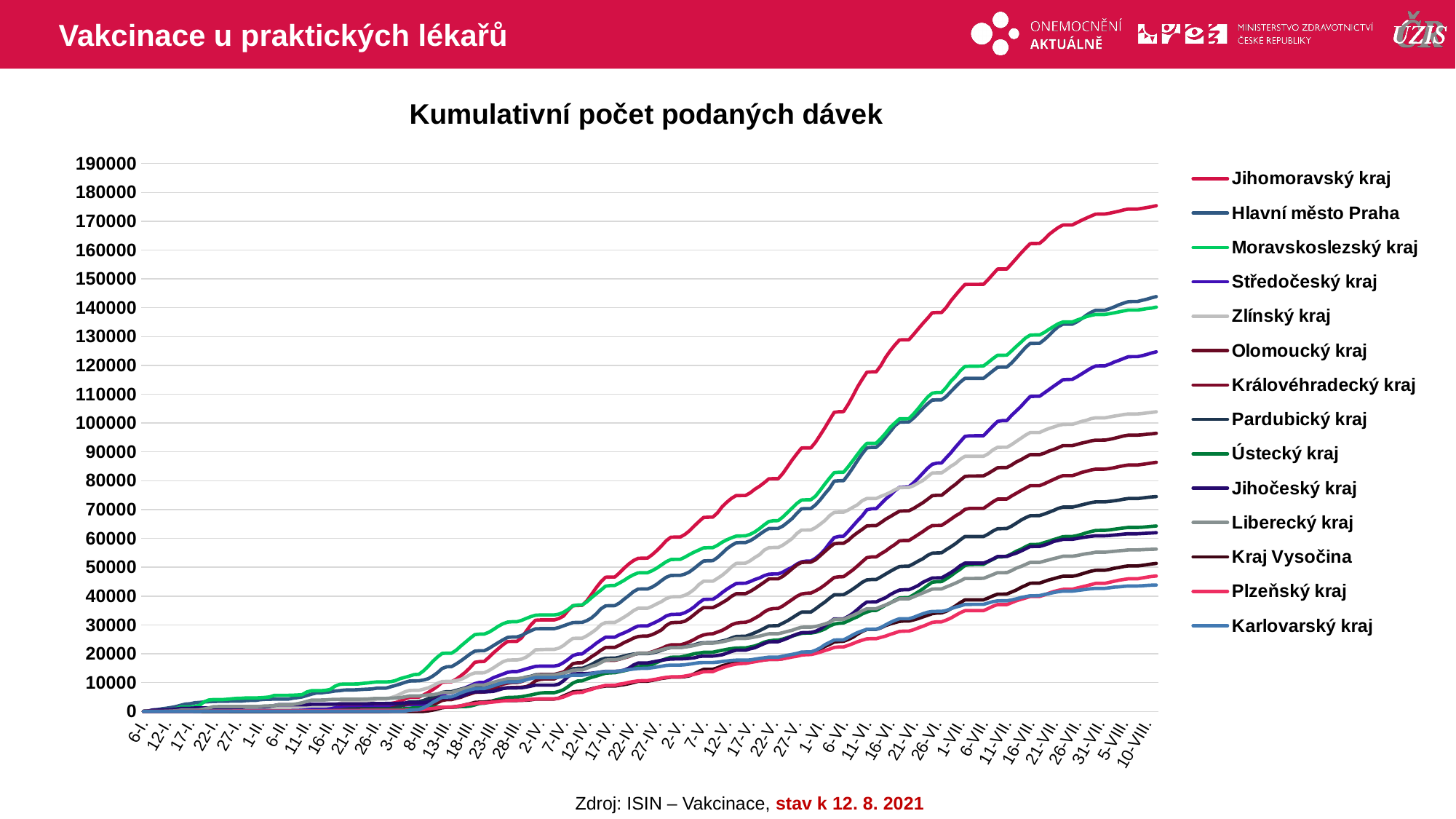

# Vakcinace u praktických lékařů

### Chart: Kumulativní počet podaných dávek

| Category | Jihomoravský kraj | Hlavní město Praha | Moravskoslezský kraj | Středočeský kraj | Zlínský kraj | Olomoucký kraj | Královéhradecký kraj | Pardubický kraj | Ústecký kraj | Jihočeský kraj | Liberecký kraj | Kraj Vysočina | Plzeňský kraj | Karlovarský kraj |
|---|---|---|---|---|---|---|---|---|---|---|---|---|---|---|
| 6-I. | 1.0 | 40.0 | 1.0 | 1.0 | 2.0 | 0.0 | 0.0 | 1.0 | 2.0 | 0.0 | 1.0 | 0.0 | 0.0 | 0.0 |
| 7-I. | 1.0 | 127.0 | 1.0 | 1.0 | 2.0 | 1.0 | 1.0 | 1.0 | 2.0 | 162.0 | 1.0 | 0.0 | 0.0 | 0.0 |
| 8-I. | 1.0 | 505.0 | 1.0 | 138.0 | 2.0 | 1.0 | 1.0 | 1.0 | 2.0 | 502.0 | 1.0 | 1.0 | 0.0 | 0.0 |
| 9-I. | 3.0 | 642.0 | 1.0 | 174.0 | 2.0 | 1.0 | 1.0 | 1.0 | 2.0 | 502.0 | 1.0 | 1.0 | 0.0 | 0.0 |
| 11-I. | 31.0 | 937.0 | 1.0 | 174.0 | 44.0 | 1.0 | 1.0 | 1.0 | 2.0 | 502.0 | 1.0 | 1.0 | 0.0 | 0.0 |
| 12-I. | 141.0 | 1146.0 | 10.0 | 274.0 | 74.0 | 1.0 | 1.0 | 2.0 | 3.0 | 553.0 | 93.0 | 1.0 | 0.0 | 0.0 |
| 13-I. | 198.0 | 1391.0 | 286.0 | 367.0 | 132.0 | 1.0 | 1.0 | 2.0 | 3.0 | 553.0 | 130.0 | 2.0 | 0.0 | 0.0 |
| 14-I. | 230.0 | 1713.0 | 981.0 | 367.0 | 144.0 | 2.0 | 1.0 | 2.0 | 3.0 | 848.0 | 248.0 | 2.0 | 1.0 | 0.0 |
| 15-I. | 230.0 | 2151.0 | 1542.0 | 368.0 | 198.0 | 2.0 | 1.0 | 2.0 | 3.0 | 1111.0 | 439.0 | 2.0 | 1.0 | 0.0 |
| 16-I. | 230.0 | 2564.0 | 1561.0 | 368.0 | 198.0 | 2.0 | 1.0 | 2.0 | 3.0 | 1111.0 | 439.0 | 2.0 | 1.0 | 0.0 |
| 17-I. | 230.0 | 2678.0 | 1562.0 | 369.0 | 349.0 | 2.0 | 1.0 | 2.0 | 3.0 | 1111.0 | 440.0 | 2.0 | 1.0 | 0.0 |
| 18-I. | 270.0 | 3021.0 | 1723.0 | 664.0 | 361.0 | 2.0 | 1.0 | 2.0 | 3.0 | 1197.0 | 445.0 | 2.0 | 41.0 | 0.0 |
| 19-I. | 429.0 | 3128.0 | 2143.0 | 665.0 | 406.0 | 2.0 | 1.0 | 2.0 | 9.0 | 1197.0 | 580.0 | 2.0 | 77.0 | 1.0 |
| 20-I. | 680.0 | 3283.0 | 3353.0 | 665.0 | 427.0 | 2.0 | 1.0 | 3.0 | 16.0 | 1197.0 | 860.0 | 2.0 | 95.0 | 60.0 |
| 21-I. | 816.0 | 3382.0 | 3967.0 | 712.0 | 578.0 | 2.0 | 2.0 | 3.0 | 29.0 | 1197.0 | 1242.0 | 2.0 | 119.0 | 60.0 |
| 22-I. | 892.0 | 3470.0 | 4124.0 | 712.0 | 853.0 | 2.0 | 2.0 | 3.0 | 35.0 | 1227.0 | 1666.0 | 2.0 | 119.0 | 60.0 |
| 23-I. | 892.0 | 3509.0 | 4124.0 | 712.0 | 854.0 | 2.0 | 2.0 | 4.0 | 35.0 | 1227.0 | 1696.0 | 2.0 | 119.0 | 60.0 |
| 24-I. | 1016.0 | 3515.0 | 4124.0 | 712.0 | 854.0 | 2.0 | 2.0 | 4.0 | 35.0 | 1227.0 | 1696.0 | 2.0 | 119.0 | 60.0 |
| 25-I. | 1024.0 | 3553.0 | 4244.0 | 712.0 | 908.0 | 2.0 | 2.0 | 4.0 | 35.0 | 1229.0 | 1715.0 | 2.0 | 141.0 | 60.0 |
| 26-I. | 1026.0 | 3573.0 | 4409.0 | 712.0 | 967.0 | 2.0 | 3.0 | 4.0 | 35.0 | 1229.0 | 1716.0 | 2.0 | 171.0 | 60.0 |
| 27-I. | 1029.0 | 3582.0 | 4534.0 | 712.0 | 967.0 | 2.0 | 3.0 | 4.0 | 36.0 | 1287.0 | 1716.0 | 2.0 | 201.0 | 60.0 |
| 28-I. | 1031.0 | 3590.0 | 4586.0 | 712.0 | 967.0 | 2.0 | 3.0 | 4.0 | 37.0 | 1430.0 | 1728.0 | 2.0 | 201.0 | 60.0 |
| 29-I. | 1033.0 | 3760.0 | 4684.0 | 861.0 | 967.0 | 3.0 | 3.0 | 4.0 | 37.0 | 1581.0 | 1728.0 | 3.0 | 207.0 | 60.0 |
| 30-I. | 1035.0 | 3842.0 | 4684.0 | 873.0 | 967.0 | 3.0 | 3.0 | 4.0 | 37.0 | 1581.0 | 1728.0 | 3.0 | 207.0 | 60.0 |
| 31-I. | 1035.0 | 3843.0 | 4684.0 | 873.0 | 967.0 | 3.0 | 3.0 | 4.0 | 37.0 | 1581.0 | 1728.0 | 3.0 | 207.0 | 60.0 |
| 1-II. | 1062.0 | 4080.0 | 4749.0 | 885.0 | 1009.0 | 3.0 | 3.0 | 5.0 | 37.0 | 1581.0 | 1730.0 | 3.0 | 207.0 | 60.0 |
| 2-II. | 1169.0 | 4200.0 | 4861.0 | 885.0 | 1093.0 | 4.0 | 3.0 | 6.0 | 39.0 | 1581.0 | 1914.0 | 3.0 | 207.0 | 60.0 |
| 3-II. | 1223.0 | 4247.0 | 5032.0 | 885.0 | 1183.0 | 4.0 | 3.0 | 6.0 | 39.0 | 1698.0 | 1946.0 | 4.0 | 207.0 | 60.0 |
| 4-II. | 1256.0 | 4268.0 | 5566.0 | 885.0 | 1201.0 | 4.0 | 3.0 | 39.0 | 39.0 | 2045.0 | 2006.0 | 4.0 | 209.0 | 60.0 |
| 5-II. | 1256.0 | 4282.0 | 5605.0 | 887.0 | 1301.0 | 4.0 | 19.0 | 50.0 | 43.0 | 2346.0 | 2360.0 | 4.0 | 210.0 | 60.0 |
| 6-II. | 1256.0 | 4282.0 | 5605.0 | 887.0 | 1301.0 | 4.0 | 19.0 | 50.0 | 43.0 | 2346.0 | 2360.0 | 5.0 | 210.0 | 60.0 |
| 7-II. | 1256.0 | 4282.0 | 5605.0 | 887.0 | 1465.0 | 4.0 | 19.0 | 50.0 | 43.0 | 2346.0 | 2360.0 | 5.0 | 210.0 | 60.0 |
| 8-II. | 1297.0 | 4578.0 | 5650.0 | 1156.0 | 1483.0 | 4.0 | 42.0 | 62.0 | 44.0 | 2352.0 | 2453.0 | 5.0 | 212.0 | 60.0 |
| 9-II. | 1411.0 | 4794.0 | 5714.0 | 1236.0 | 1513.0 | 4.0 | 106.0 | 94.0 | 44.0 | 2352.0 | 2692.0 | 5.0 | 212.0 | 61.0 |
| 10-II. | 1604.0 | 5043.0 | 5835.0 | 1239.0 | 1605.0 | 4.0 | 106.0 | 106.0 | 44.0 | 2352.0 | 3020.0 | 5.0 | 212.0 | 61.0 |
| 11-II. | 1740.0 | 5524.0 | 6758.0 | 1289.0 | 1749.0 | 5.0 | 106.0 | 169.0 | 45.0 | 2352.0 | 3477.0 | 5.0 | 212.0 | 61.0 |
| 12-II. | 1835.0 | 5993.0 | 7200.0 | 1316.0 | 1884.0 | 5.0 | 106.0 | 229.0 | 45.0 | 2501.0 | 3927.0 | 5.0 | 212.0 | 62.0 |
| 13-II. | 1835.0 | 6397.0 | 7200.0 | 1316.0 | 1884.0 | 5.0 | 106.0 | 241.0 | 45.0 | 2501.0 | 3957.0 | 5.0 | 212.0 | 62.0 |
| 14-II. | 1835.0 | 6416.0 | 7200.0 | 1316.0 | 1884.0 | 6.0 | 106.0 | 241.0 | 45.0 | 2501.0 | 3957.0 | 5.0 | 212.0 | 62.0 |
| 15-II. | 1869.0 | 6646.0 | 7325.0 | 1316.0 | 1936.0 | 6.0 | 124.0 | 292.0 | 75.0 | 2503.0 | 4005.0 | 5.0 | 253.0 | 62.0 |
| 16-II. | 1944.0 | 6827.0 | 7635.0 | 1335.0 | 2131.0 | 6.0 | 124.0 | 293.0 | 180.0 | 2534.0 | 4136.0 | 5.0 | 290.0 | 62.0 |
| 17-II. | 1979.0 | 7093.0 | 8730.0 | 1335.0 | 2468.0 | 8.0 | 124.0 | 432.0 | 199.0 | 2534.0 | 4182.0 | 5.0 | 308.0 | 62.0 |
| 18-II. | 2095.0 | 7211.0 | 9384.0 | 1365.0 | 2830.0 | 8.0 | 124.0 | 512.0 | 226.0 | 2593.0 | 4218.0 | 5.0 | 326.0 | 62.0 |
| 19-II. | 2102.0 | 7410.0 | 9507.0 | 1424.0 | 3179.0 | 8.0 | 188.0 | 728.0 | 233.0 | 2624.0 | 4229.0 | 5.0 | 332.0 | 62.0 |
| 20-II. | 2102.0 | 7455.0 | 9508.0 | 1425.0 | 3202.0 | 8.0 | 188.0 | 891.0 | 233.0 | 2624.0 | 4229.0 | 5.0 | 332.0 | 62.0 |
| 21-II. | 2103.0 | 7458.0 | 9508.0 | 1425.0 | 3202.0 | 8.0 | 216.0 | 891.0 | 233.0 | 2624.0 | 4229.0 | 5.0 | 332.0 | 62.0 |
| 22-II. | 2242.0 | 7554.0 | 9548.0 | 1431.0 | 3312.0 | 8.0 | 257.0 | 958.0 | 233.0 | 2628.0 | 4236.0 | 5.0 | 356.0 | 62.0 |
| 23-II. | 2244.0 | 7655.0 | 9748.0 | 1432.0 | 3509.0 | 8.0 | 313.0 | 958.0 | 425.0 | 2628.0 | 4278.0 | 5.0 | 386.0 | 62.0 |
| 24-II. | 2244.0 | 7724.0 | 9886.0 | 1432.0 | 3605.0 | 8.0 | 392.0 | 958.0 | 466.0 | 2628.0 | 4311.0 | 5.0 | 416.0 | 62.0 |
| 25-II. | 2288.0 | 7819.0 | 10087.0 | 1509.0 | 3857.0 | 8.0 | 576.0 | 958.0 | 549.0 | 2737.0 | 4453.0 | 5.0 | 416.0 | 62.0 |
| 26-II. | 2439.0 | 8079.0 | 10235.0 | 1512.0 | 4264.0 | 8.0 | 682.0 | 958.0 | 557.0 | 2747.0 | 4526.0 | 5.0 | 422.0 | 62.0 |
| 27-II. | 2439.0 | 8092.0 | 10237.0 | 1513.0 | 4267.0 | 43.0 | 839.0 | 958.0 | 587.0 | 2751.0 | 4526.0 | 5.0 | 422.0 | 62.0 |
| 28-II. | 2451.0 | 8104.0 | 10237.0 | 1515.0 | 4289.0 | 43.0 | 840.0 | 958.0 | 587.0 | 2772.0 | 4527.0 | 5.0 | 422.0 | 62.0 |
| 1-III. | 2755.0 | 8580.0 | 10340.0 | 1650.0 | 4761.0 | 123.0 | 1089.0 | 992.0 | 618.0 | 2773.0 | 4579.0 | 5.0 | 424.0 | 62.0 |
| 2-III. | 3062.0 | 9029.0 | 10717.0 | 1801.0 | 5294.0 | 253.0 | 1433.0 | 1196.0 | 651.0 | 2784.0 | 4676.0 | 5.0 | 424.0 | 62.0 |
| 3-III. | 3599.0 | 9520.0 | 11386.0 | 2084.0 | 6029.0 | 485.0 | 1951.0 | 1796.0 | 777.0 | 2840.0 | 4791.0 | 5.0 | 424.0 | 63.0 |
| 4-III. | 4273.0 | 10064.0 | 11808.0 | 2235.0 | 6810.0 | 721.0 | 2411.0 | 2687.0 | 1004.0 | 2947.0 | 5056.0 | 6.0 | 425.0 | 114.0 |
| 5-III. | 4909.0 | 10553.0 | 12279.0 | 2352.0 | 7272.0 | 906.0 | 2789.0 | 3381.0 | 1075.0 | 3013.0 | 5371.0 | 7.0 | 435.0 | 423.0 |
| 6-III. | 4934.0 | 10618.0 | 12777.0 | 2353.0 | 7319.0 | 953.0 | 2991.0 | 3384.0 | 1306.0 | 3014.0 | 5372.0 | 7.0 | 494.0 | 529.0 |
| 7-III. | 4969.0 | 10638.0 | 12872.0 | 2365.0 | 7330.0 | 954.0 | 3025.0 | 3407.0 | 1306.0 | 3015.0 | 5372.0 | 7.0 | 541.0 | 626.0 |
| 8-III. | 5699.0 | 10901.0 | 14079.0 | 2445.0 | 7710.0 | 1151.0 | 3228.0 | 3783.0 | 1318.0 | 3016.0 | 5539.0 | 28.0 | 662.0 | 1279.0 |
| 9-III. | 6601.0 | 11353.0 | 15626.0 | 2640.0 | 8175.0 | 1479.0 | 3694.0 | 4447.0 | 1460.0 | 3292.0 | 5718.0 | 197.0 | 902.0 | 2140.0 |
| 10-III. | 7579.0 | 12281.0 | 17397.0 | 3471.0 | 8894.0 | 2222.0 | 4122.0 | 5171.0 | 1461.0 | 3839.0 | 5813.0 | 472.0 | 1056.0 | 3166.0 |
| 11-III. | 8731.0 | 13460.0 | 18903.0 | 4650.0 | 9769.0 | 3037.0 | 4532.0 | 5879.0 | 1505.0 | 4425.0 | 6098.0 | 825.0 | 1271.0 | 4039.0 |
| 12-III. | 10132.0 | 14893.0 | 20125.0 | 5969.0 | 10368.0 | 3805.0 | 4885.0 | 6591.0 | 1505.0 | 4743.0 | 6550.0 | 1290.0 | 1482.0 | 4946.0 |
| 13-III. | 10243.0 | 15495.0 | 20207.0 | 6372.0 | 10413.0 | 4114.0 | 4969.0 | 6857.0 | 1505.0 | 4743.0 | 6563.0 | 1496.0 | 1487.0 | 4986.0 |
| 14-III. | 10292.0 | 15537.0 | 20209.0 | 6533.0 | 10415.0 | 4116.0 | 5003.0 | 6864.0 | 1507.0 | 4744.0 | 6564.0 | 1496.0 | 1487.0 | 5086.0 |
| 15-III. | 11171.0 | 16460.0 | 21224.0 | 7141.0 | 10699.0 | 4558.0 | 5347.0 | 7306.0 | 1510.0 | 4774.0 | 7036.0 | 1710.0 | 1679.0 | 5713.0 |
| 16-III. | 12361.0 | 17539.0 | 22701.0 | 7687.0 | 11113.0 | 4934.0 | 5790.0 | 7730.0 | 1672.0 | 5183.0 | 7565.0 | 1934.0 | 1982.0 | 6422.0 |
| 17-III. | 13649.0 | 18729.0 | 24057.0 | 8230.0 | 11857.0 | 5584.0 | 6292.0 | 8077.0 | 1696.0 | 5813.0 | 7944.0 | 2331.0 | 2311.0 | 7015.0 |
| 18-III. | 15250.0 | 19934.0 | 25416.0 | 8920.0 | 12796.0 | 6080.0 | 6723.0 | 8619.0 | 1857.0 | 6521.0 | 8509.0 | 2707.0 | 2553.0 | 7484.0 |
| 19-III. | 17047.0 | 20927.0 | 26645.0 | 9652.0 | 13349.0 | 6620.0 | 7208.0 | 8931.0 | 2278.0 | 6811.0 | 9175.0 | 3133.0 | 2709.0 | 7878.0 |
| 20-III. | 17287.0 | 21040.0 | 26819.0 | 10067.0 | 13393.0 | 6706.0 | 7448.0 | 9027.0 | 2774.0 | 6823.0 | 9187.0 | 3228.0 | 2975.0 | 7917.0 |
| 21-III. | 17343.0 | 21046.0 | 26823.0 | 10067.0 | 13404.0 | 6730.0 | 7507.0 | 9077.0 | 2843.0 | 6823.0 | 9188.0 | 3276.0 | 2975.0 | 7932.0 |
| 22-III. | 18766.0 | 21854.0 | 27469.0 | 10904.0 | 14174.0 | 7141.0 | 7919.0 | 9387.0 | 3210.0 | 6853.0 | 9632.0 | 3473.0 | 3102.0 | 8421.0 |
| 23-III. | 20323.0 | 22866.0 | 28433.0 | 11721.0 | 15134.0 | 7482.0 | 8411.0 | 9846.0 | 3785.0 | 6977.0 | 10120.0 | 3562.0 | 3291.0 | 8892.0 |
| 24-III. | 21727.0 | 23861.0 | 29518.0 | 12339.0 | 16216.0 | 7795.0 | 8936.0 | 10375.0 | 4173.0 | 7445.0 | 10546.0 | 3679.0 | 3441.0 | 9498.0 |
| 25-III. | 23115.0 | 24805.0 | 30397.0 | 12946.0 | 17226.0 | 7992.0 | 9446.0 | 10869.0 | 4579.0 | 7939.0 | 10968.0 | 3785.0 | 3645.0 | 9891.0 |
| 26-III. | 24247.0 | 25671.0 | 30986.0 | 13556.0 | 17798.0 | 8200.0 | 9837.0 | 11161.0 | 4842.0 | 8164.0 | 11349.0 | 3798.0 | 3761.0 | 10243.0 |
| 27-III. | 24286.0 | 25812.0 | 31112.0 | 13830.0 | 17854.0 | 8278.0 | 10009.0 | 11177.0 | 4898.0 | 8167.0 | 11372.0 | 3810.0 | 3823.0 | 10256.0 |
| 28-III. | 24286.0 | 25822.0 | 31112.0 | 13830.0 | 17855.0 | 8332.0 | 10014.0 | 11178.0 | 4925.0 | 8168.0 | 11372.0 | 3810.0 | 3849.0 | 10256.0 |
| 29-III. | 25495.0 | 26331.0 | 31582.0 | 14241.0 | 18148.0 | 8386.0 | 10383.0 | 11437.0 | 5120.0 | 8224.0 | 11572.0 | 3854.0 | 3933.0 | 10517.0 |
| 30-III. | 27839.0 | 27211.0 | 32248.0 | 14747.0 | 18834.0 | 8596.0 | 11041.0 | 11925.0 | 5405.0 | 8453.0 | 11797.0 | 3913.0 | 4051.0 | 10982.0 |
| 31-III. | 30006.0 | 27981.0 | 32894.0 | 15194.0 | 19983.0 | 9335.0 | 11904.0 | 12184.0 | 5721.0 | 8787.0 | 12109.0 | 4033.0 | 4207.0 | 11385.0 |
| 1-IV. | 31641.0 | 28677.0 | 33373.0 | 15629.0 | 21390.0 | 10631.0 | 12631.0 | 12699.0 | 6069.0 | 9134.0 | 12508.0 | 4285.0 | 4316.0 | 11738.0 |
| 2-IV. | 31730.0 | 28706.0 | 33456.0 | 15727.0 | 21448.0 | 11117.0 | 12791.0 | 12700.0 | 6372.0 | 9135.0 | 12597.0 | 4304.0 | 4366.0 | 11738.0 |
| 3-IV. | 31733.0 | 28713.0 | 33456.0 | 15731.0 | 21511.0 | 11273.0 | 12791.0 | 12715.0 | 6513.0 | 9135.0 | 12622.0 | 4308.0 | 4366.0 | 11741.0 |
| 4-IV. | 31734.0 | 28715.0 | 33457.0 | 15731.0 | 21512.0 | 11274.0 | 12792.0 | 12715.0 | 6513.0 | 9135.0 | 12622.0 | 4308.0 | 4366.0 | 11741.0 |
| 5-IV. | 31736.0 | 28724.0 | 33458.0 | 15737.0 | 21514.0 | 11275.0 | 12850.0 | 12715.0 | 6513.0 | 9135.0 | 12622.0 | 4317.0 | 4367.0 | 11741.0 |
| 6-IV. | 32229.0 | 29106.0 | 33749.0 | 16067.0 | 21958.0 | 12055.0 | 13252.0 | 13047.0 | 6936.0 | 9475.0 | 12948.0 | 4617.0 | 4586.0 | 11881.0 |
| 7-IV. | 33086.0 | 29700.0 | 34406.0 | 16953.0 | 22875.0 | 13529.0 | 13693.0 | 13259.0 | 7569.0 | 10634.0 | 13322.0 | 5392.0 | 5016.0 | 12141.0 |
| 8-IV. | 35064.0 | 30277.0 | 35398.0 | 18069.0 | 24191.0 | 15118.0 | 14173.0 | 13945.0 | 8635.0 | 12111.0 | 13742.0 | 6049.0 | 5687.0 | 12333.0 |
| 9-IV. | 36666.0 | 30818.0 | 36654.0 | 19363.0 | 25324.0 | 16572.0 | 14716.0 | 14802.0 | 9827.0 | 13034.0 | 14256.0 | 6774.0 | 6323.0 | 12568.0 |
| 10-IV. | 36721.0 | 30888.0 | 36909.0 | 19874.0 | 25390.0 | 16863.0 | 14943.0 | 14878.0 | 10526.0 | 13046.0 | 14379.0 | 6975.0 | 6565.0 | 12568.0 |
| 11-IV. | 36819.0 | 30895.0 | 36949.0 | 19969.0 | 25400.0 | 16882.0 | 14943.0 | 14880.0 | 10637.0 | 13048.0 | 14379.0 | 7015.0 | 6609.0 | 12569.0 |
| 12-IV. | 38373.0 | 31507.0 | 38023.0 | 21205.0 | 26246.0 | 17851.0 | 15434.0 | 15582.0 | 11276.0 | 13141.0 | 15002.0 | 7437.0 | 7220.0 | 12818.0 |
| 13-IV. | 40608.0 | 32433.0 | 39450.0 | 22346.0 | 27287.0 | 18991.0 | 16053.0 | 16283.0 | 11827.0 | 13241.0 | 15632.0 | 7840.0 | 7669.0 | 13093.0 |
| 14-IV. | 42917.0 | 33831.0 | 40800.0 | 23636.0 | 28462.0 | 20017.0 | 16579.0 | 17213.0 | 12266.0 | 13456.0 | 16102.0 | 8252.0 | 8202.0 | 13399.0 |
| 15-IV. | 44941.0 | 35581.0 | 42064.0 | 24737.0 | 30038.0 | 21212.0 | 17210.0 | 18007.0 | 12789.0 | 13679.0 | 16934.0 | 8550.0 | 8650.0 | 13678.0 |
| 16-IV. | 46552.0 | 36619.0 | 43453.0 | 25741.0 | 30835.0 | 22185.0 | 17721.0 | 18461.0 | 13261.0 | 13898.0 | 17825.0 | 8807.0 | 9052.0 | 13823.0 |
| 17-IV. | 46607.0 | 36679.0 | 43655.0 | 25773.0 | 30847.0 | 22210.0 | 17748.0 | 18484.0 | 13392.0 | 13912.0 | 17897.0 | 8808.0 | 9075.0 | 13833.0 |
| 18-IV. | 46621.0 | 36697.0 | 43702.0 | 25774.0 | 30862.0 | 22240.0 | 17748.0 | 18484.0 | 13425.0 | 13914.0 | 17897.0 | 8808.0 | 9093.0 | 13833.0 |
| 19-IV. | 48072.0 | 37613.0 | 44571.0 | 26619.0 | 31761.0 | 22981.0 | 18118.0 | 18806.0 | 13795.0 | 13987.0 | 18164.0 | 9093.0 | 9450.0 | 14040.0 |
| 20-IV. | 49705.0 | 38965.0 | 45484.0 | 27270.0 | 32723.0 | 23899.0 | 18591.0 | 19235.0 | 14125.0 | 14356.0 | 18689.0 | 9305.0 | 9718.0 | 14280.0 |
| 21-IV. | 51153.0 | 40207.0 | 46555.0 | 28019.0 | 33759.0 | 24607.0 | 19051.0 | 19607.0 | 14531.0 | 15021.0 | 19170.0 | 9631.0 | 10098.0 | 14501.0 |
| 22-IV. | 52332.0 | 41567.0 | 47414.0 | 28916.0 | 34972.0 | 25440.0 | 19670.0 | 19912.0 | 15037.0 | 16115.0 | 19690.0 | 10045.0 | 10389.0 | 14711.0 |
| 23-IV. | 53105.0 | 42453.0 | 48065.0 | 29632.0 | 35806.0 | 25983.0 | 20183.0 | 20043.0 | 15476.0 | 16799.0 | 20209.0 | 10463.0 | 10605.0 | 14894.0 |
| 24-IV. | 53133.0 | 42461.0 | 48105.0 | 29678.0 | 35806.0 | 26144.0 | 20206.0 | 20047.0 | 15735.0 | 16802.0 | 20209.0 | 10502.0 | 10675.0 | 14941.0 |
| 25-IV. | 53190.0 | 42467.0 | 48116.0 | 29694.0 | 35806.0 | 26162.0 | 20208.0 | 20050.0 | 15787.0 | 16804.0 | 20209.0 | 10502.0 | 10696.0 | 14955.0 |
| 26-IV. | 54358.0 | 43136.0 | 48811.0 | 30413.0 | 36485.0 | 26627.0 | 20663.0 | 20298.0 | 16258.0 | 17140.0 | 20542.0 | 10758.0 | 10976.0 | 15162.0 |
| 27-IV. | 55803.0 | 44132.0 | 49731.0 | 31173.0 | 37315.0 | 27409.0 | 21263.0 | 20687.0 | 17000.0 | 17443.0 | 20928.0 | 11097.0 | 11237.0 | 15419.0 |
| 28-IV. | 57436.0 | 45385.0 | 50833.0 | 32054.0 | 38093.0 | 28287.0 | 21854.0 | 21208.0 | 17687.0 | 17737.0 | 21380.0 | 11454.0 | 11570.0 | 15681.0 |
| 29-IV. | 59202.0 | 46531.0 | 51921.0 | 33125.0 | 39145.0 | 29826.0 | 22622.0 | 21774.0 | 18309.0 | 17995.0 | 21791.0 | 11658.0 | 11822.0 | 15954.0 |
| 30-IV. | 60424.0 | 47162.0 | 52690.0 | 33619.0 | 39713.0 | 30752.0 | 23084.0 | 22161.0 | 18776.0 | 18177.0 | 22130.0 | 11899.0 | 11977.0 | 16071.0 |
| 1-V. | 60457.0 | 47177.0 | 52729.0 | 33687.0 | 39802.0 | 30886.0 | 23088.0 | 22167.0 | 18817.0 | 18208.0 | 22131.0 | 11901.0 | 12000.0 | 16071.0 |
| 2-V. | 60460.0 | 47181.0 | 52740.0 | 33718.0 | 39803.0 | 30889.0 | 23091.0 | 22167.0 | 18857.0 | 18208.0 | 22143.0 | 11917.0 | 12018.0 | 16072.0 |
| 3-V. | 61387.0 | 47639.0 | 53515.0 | 34261.0 | 40299.0 | 31303.0 | 23546.0 | 22437.0 | 19203.0 | 18292.0 | 22332.0 | 12086.0 | 12258.0 | 16202.0 |
| 4-V. | 62670.0 | 48416.0 | 54427.0 | 35122.0 | 41131.0 | 32310.0 | 24178.0 | 22728.0 | 19580.0 | 18416.0 | 22569.0 | 12373.0 | 12563.0 | 16408.0 |
| 5-V. | 64305.0 | 49605.0 | 55249.0 | 36260.0 | 42325.0 | 33602.0 | 24973.0 | 23085.0 | 20016.0 | 18597.0 | 22878.0 | 13043.0 | 12876.0 | 16661.0 |
| 6-V. | 65849.0 | 50952.0 | 55993.0 | 37696.0 | 44006.0 | 34916.0 | 25914.0 | 23606.0 | 20255.0 | 19031.0 | 23302.0 | 13932.0 | 13286.0 | 16882.0 |
| 7-V. | 67270.0 | 52168.0 | 56713.0 | 38827.0 | 45160.0 | 36005.0 | 26530.0 | 23816.0 | 20500.0 | 19203.0 | 23652.0 | 14572.0 | 13764.0 | 16953.0 |
| 8-V. | 67367.0 | 52265.0 | 56785.0 | 38905.0 | 45161.0 | 36006.0 | 26836.0 | 23854.0 | 20512.0 | 19208.0 | 23677.0 | 14582.0 | 13815.0 | 16953.0 |
| 9-V. | 67397.0 | 52287.0 | 56799.0 | 38921.0 | 45161.0 | 36006.0 | 26953.0 | 23862.0 | 20550.0 | 19211.0 | 23678.0 | 14628.0 | 13815.0 | 16953.0 |
| 10-V. | 68899.0 | 53410.0 | 57639.0 | 39927.0 | 46164.0 | 36776.0 | 27544.0 | 24083.0 | 20886.0 | 19421.0 | 23886.0 | 15133.0 | 14506.0 | 17086.0 |
| 11-V. | 71021.0 | 54878.0 | 58701.0 | 41237.0 | 47234.0 | 37720.0 | 28144.0 | 24439.0 | 21219.0 | 19654.0 | 24163.0 | 15842.0 | 15105.0 | 17335.0 |
| 12-V. | 72583.0 | 56419.0 | 59538.0 | 42399.0 | 48583.0 | 38672.0 | 29035.0 | 24807.0 | 21541.0 | 20225.0 | 24520.0 | 16273.0 | 15641.0 | 17511.0 |
| 13-V. | 73920.0 | 57582.0 | 60213.0 | 43439.0 | 50148.0 | 39951.0 | 30040.0 | 25481.0 | 21802.0 | 20817.0 | 24909.0 | 16615.0 | 16095.0 | 17691.0 |
| 14-V. | 74879.0 | 58498.0 | 60823.0 | 44362.0 | 51343.0 | 40824.0 | 30626.0 | 25999.0 | 21971.0 | 21251.0 | 25326.0 | 16862.0 | 16426.0 | 17786.0 |
| 15-V. | 74881.0 | 58573.0 | 60861.0 | 44443.0 | 51395.0 | 40846.0 | 30867.0 | 26052.0 | 22026.0 | 21252.0 | 25327.0 | 16864.0 | 16621.0 | 17786.0 |
| 16-V. | 74882.0 | 58582.0 | 60904.0 | 44456.0 | 51420.0 | 40858.0 | 30922.0 | 26054.0 | 22027.0 | 21253.0 | 25328.0 | 16864.0 | 16650.0 | 17786.0 |
| 17-V. | 75792.0 | 59202.0 | 61410.0 | 45040.0 | 52257.0 | 41618.0 | 31434.0 | 26636.0 | 22366.0 | 21722.0 | 25508.0 | 17090.0 | 16975.0 | 17861.0 |
| 18-V. | 77070.0 | 60219.0 | 62266.0 | 45753.0 | 53391.0 | 42617.0 | 32348.0 | 27297.0 | 22717.0 | 22094.0 | 25823.0 | 17401.0 | 17247.0 | 18139.0 |
| 19-V. | 78089.0 | 61395.0 | 63403.0 | 46298.0 | 54373.0 | 43713.0 | 33254.0 | 27997.0 | 23305.0 | 22832.0 | 26140.0 | 17622.0 | 17547.0 | 18388.0 |
| 20-V. | 79318.0 | 62515.0 | 64703.0 | 47087.0 | 55940.0 | 44816.0 | 34488.0 | 28820.0 | 24032.0 | 23544.0 | 26538.0 | 17880.0 | 17816.0 | 18597.0 |
| 21-V. | 80672.0 | 63446.0 | 65874.0 | 47600.0 | 56795.0 | 45969.0 | 35388.0 | 29677.0 | 24458.0 | 24112.0 | 26931.0 | 18066.0 | 18022.0 | 18822.0 |
| 22-V. | 80715.0 | 63455.0 | 66152.0 | 47685.0 | 56858.0 | 45981.0 | 35683.0 | 29715.0 | 24687.0 | 24180.0 | 26968.0 | 18079.0 | 18022.0 | 18822.0 |
| 23-V. | 80715.0 | 63468.0 | 66170.0 | 47692.0 | 56858.0 | 45984.0 | 35722.0 | 29771.0 | 24748.0 | 24185.0 | 26968.0 | 18079.0 | 18038.0 | 18822.0 |
| 24-V. | 82549.0 | 64284.0 | 67434.0 | 48330.0 | 57676.0 | 46870.0 | 36585.0 | 30632.0 | 25108.0 | 24764.0 | 27331.0 | 18264.0 | 18267.0 | 19170.0 |
| 25-V. | 84858.0 | 65553.0 | 68985.0 | 49222.0 | 58787.0 | 48098.0 | 37713.0 | 31443.0 | 25633.0 | 25401.0 | 27768.0 | 18719.0 | 18551.0 | 19492.0 |
| 26-V. | 87225.0 | 66904.0 | 70548.0 | 50003.0 | 59970.0 | 49492.0 | 38815.0 | 32457.0 | 26156.0 | 26163.0 | 28151.0 | 19222.0 | 18896.0 | 19794.0 |
| 27-V. | 89353.0 | 68710.0 | 72142.0 | 51102.0 | 61713.0 | 50813.0 | 39940.0 | 33504.0 | 26612.0 | 26792.0 | 28739.0 | 19823.0 | 19155.0 | 20117.0 |
| 28-V. | 91359.0 | 70264.0 | 73310.0 | 51889.0 | 62898.0 | 51662.0 | 40737.0 | 34450.0 | 27084.0 | 27299.0 | 29196.0 | 20438.0 | 19537.0 | 20602.0 |
| 29-V. | 91372.0 | 70339.0 | 73397.0 | 52141.0 | 62900.0 | 51763.0 | 40986.0 | 34460.0 | 27174.0 | 27350.0 | 29231.0 | 20535.0 | 19683.0 | 20632.0 |
| 30-V. | 91377.0 | 70347.0 | 73409.0 | 52142.0 | 62924.0 | 51765.0 | 41047.0 | 34462.0 | 27185.0 | 27387.0 | 29232.0 | 20561.0 | 19731.0 | 20632.0 |
| 31-V. | 93366.0 | 71626.0 | 74664.0 | 53130.0 | 63757.0 | 52594.0 | 41825.0 | 35573.0 | 27450.0 | 27785.0 | 29470.0 | 20865.0 | 20088.0 | 21225.0 |
| 1-VI. | 95850.0 | 73405.0 | 76710.0 | 54454.0 | 64926.0 | 54017.0 | 42736.0 | 36800.0 | 27967.0 | 28560.0 | 29873.0 | 21630.0 | 20558.0 | 22020.0 |
| 2-VI. | 98385.0 | 75457.0 | 78848.0 | 56181.0 | 66193.0 | 55471.0 | 43876.0 | 37922.0 | 28592.0 | 29776.0 | 30327.0 | 22531.0 | 21114.0 | 23125.0 |
| 3-VI. | 101119.0 | 77367.0 | 80917.0 | 58349.0 | 67864.0 | 56897.0 | 45185.0 | 39269.0 | 29612.0 | 30946.0 | 30913.0 | 23229.0 | 21602.0 | 23970.0 |
| 4-VI. | 103742.0 | 79875.0 | 82801.0 | 60283.0 | 69014.0 | 58165.0 | 46460.0 | 40456.0 | 30291.0 | 32088.0 | 31887.0 | 24082.0 | 22209.0 | 24771.0 |
| 5-VI. | 103964.0 | 80008.0 | 82942.0 | 60695.0 | 69098.0 | 58315.0 | 46687.0 | 40462.0 | 30570.0 | 32096.0 | 31933.0 | 24246.0 | 22365.0 | 24813.0 |
| 6-VI. | 103989.0 | 80021.0 | 82942.0 | 60772.0 | 69103.0 | 58316.0 | 46745.0 | 40498.0 | 30706.0 | 32108.0 | 31938.0 | 24332.0 | 22370.0 | 24822.0 |
| 7-VI. | 106508.0 | 82130.0 | 84865.0 | 62445.0 | 69853.0 | 59319.0 | 47895.0 | 41384.0 | 31390.0 | 32958.0 | 32662.0 | 24943.0 | 22907.0 | 25648.0 |
| 8-VI. | 109413.0 | 84498.0 | 86993.0 | 64294.0 | 70784.0 | 60805.0 | 49087.0 | 42438.0 | 32177.0 | 34015.0 | 33321.0 | 25726.0 | 23522.0 | 26536.0 |
| 9-VI. | 112554.0 | 87012.0 | 89174.0 | 66144.0 | 71683.0 | 62019.0 | 50463.0 | 43580.0 | 32860.0 | 35386.0 | 34057.0 | 26814.0 | 24190.0 | 27348.0 |
| 10-VI. | 115190.0 | 89357.0 | 91279.0 | 67811.0 | 73081.0 | 63142.0 | 51932.0 | 44787.0 | 33798.0 | 36798.0 | 34911.0 | 27732.0 | 24713.0 | 27949.0 |
| 11-VI. | 117653.0 | 91408.0 | 92953.0 | 69923.0 | 73841.0 | 64354.0 | 53344.0 | 45621.0 | 34475.0 | 37961.0 | 35630.0 | 28459.0 | 25193.0 | 28479.0 |
| 12-VI. | 117762.0 | 91578.0 | 93007.0 | 70271.0 | 73841.0 | 64417.0 | 53566.0 | 45739.0 | 35002.0 | 37977.0 | 35630.0 | 28461.0 | 25245.0 | 28507.0 |
| 13-VI. | 117764.0 | 91588.0 | 93009.0 | 70329.0 | 73842.0 | 64420.0 | 53579.0 | 45752.0 | 35047.0 | 37988.0 | 35630.0 | 28474.0 | 25249.0 | 28508.0 |
| 14-VI. | 119982.0 | 93075.0 | 94644.0 | 71962.0 | 74591.0 | 65488.0 | 54667.0 | 46666.0 | 35932.0 | 38782.0 | 36327.0 | 28996.0 | 25694.0 | 29098.0 |
| 15-VI. | 122773.0 | 95069.0 | 96450.0 | 73602.0 | 75223.0 | 66626.0 | 55626.0 | 47627.0 | 36850.0 | 39442.0 | 36904.0 | 29758.0 | 26133.0 | 30004.0 |
| 16-VI. | 125071.0 | 97019.0 | 98535.0 | 74970.0 | 75957.0 | 67571.0 | 56843.0 | 48578.0 | 37598.0 | 40518.0 | 37661.0 | 30341.0 | 26724.0 | 30855.0 |
| 17-VI. | 127105.0 | 99085.0 | 100053.0 | 76556.0 | 76871.0 | 68542.0 | 57894.0 | 49466.0 | 38547.0 | 41378.0 | 38319.0 | 30803.0 | 27236.0 | 31604.0 |
| 18-VI. | 128851.0 | 100325.0 | 101499.0 | 77723.0 | 77601.0 | 69447.0 | 59167.0 | 50263.0 | 39348.0 | 42094.0 | 39059.0 | 31244.0 | 27763.0 | 32146.0 |
| 19-VI. | 128894.0 | 100384.0 | 101522.0 | 77846.0 | 77666.0 | 69546.0 | 59277.0 | 50355.0 | 39435.0 | 42208.0 | 39059.0 | 31366.0 | 27856.0 | 32157.0 |
| 20-VI. | 128896.0 | 100415.0 | 101523.0 | 77914.0 | 77673.0 | 69595.0 | 59279.0 | 50380.0 | 39493.0 | 42230.0 | 39063.0 | 31366.0 | 27877.0 | 32157.0 |
| 21-VI. | 130736.0 | 101740.0 | 103165.0 | 79283.0 | 78292.0 | 70394.0 | 60282.0 | 51222.0 | 40429.0 | 42898.0 | 39734.0 | 31744.0 | 28333.0 | 32627.0 |
| 22-VI. | 132673.0 | 103392.0 | 105066.0 | 80907.0 | 79227.0 | 71394.0 | 61336.0 | 52134.0 | 41449.0 | 43683.0 | 40458.0 | 32214.0 | 28974.0 | 33281.0 |
| 23-VI. | 134567.0 | 105085.0 | 107091.0 | 82629.0 | 80089.0 | 72385.0 | 62384.0 | 52967.0 | 42506.0 | 44792.0 | 41108.0 | 32785.0 | 29545.0 | 33874.0 |
| 24-VI. | 136348.0 | 106690.0 | 109015.0 | 84352.0 | 81404.0 | 73577.0 | 63539.0 | 54128.0 | 43689.0 | 45557.0 | 41765.0 | 33330.0 | 30192.0 | 34402.0 |
| 25-VI. | 138267.0 | 107984.0 | 110373.0 | 85702.0 | 82685.0 | 74820.0 | 64457.0 | 54890.0 | 44820.0 | 46267.0 | 42416.0 | 33909.0 | 30878.0 | 34685.0 |
| 26-VI. | 138346.0 | 108056.0 | 110621.0 | 86110.0 | 82729.0 | 74942.0 | 64463.0 | 54960.0 | 44992.0 | 46313.0 | 42500.0 | 34126.0 | 31072.0 | 34695.0 |
| 27-VI. | 138348.0 | 108059.0 | 110621.0 | 86171.0 | 82733.0 | 74942.0 | 64521.0 | 55013.0 | 45031.0 | 46324.0 | 42500.0 | 34174.0 | 31072.0 | 34696.0 |
| 28-VI. | 140075.0 | 109219.0 | 112375.0 | 87957.0 | 83810.0 | 76231.0 | 65552.0 | 56102.0 | 45965.0 | 47218.0 | 43162.0 | 34723.0 | 31667.0 | 35016.0 |
| 29-VI. | 142403.0 | 110949.0 | 114519.0 | 89702.0 | 85023.0 | 77576.0 | 66675.0 | 57097.0 | 47037.0 | 48158.0 | 43825.0 | 35616.0 | 32390.0 | 35623.0 |
| 30-VI. | 144376.0 | 112627.0 | 116153.0 | 91685.0 | 86013.0 | 78763.0 | 67828.0 | 58197.0 | 48266.0 | 49251.0 | 44504.0 | 36611.0 | 33332.0 | 36175.0 |
| 1-VII. | 146273.0 | 114201.0 | 118130.0 | 93525.0 | 87443.0 | 80196.0 | 68754.0 | 59494.0 | 49328.0 | 50528.0 | 45251.0 | 37723.0 | 34228.0 | 36597.0 |
| 2-VII. | 148060.0 | 115513.0 | 119660.0 | 95380.0 | 88464.0 | 81481.0 | 70058.0 | 60663.0 | 50623.0 | 51433.0 | 46122.0 | 38690.0 | 34956.0 | 37113.0 |
| 3-VII. | 148114.0 | 115516.0 | 119727.0 | 95587.0 | 88465.0 | 81636.0 | 70403.0 | 60663.0 | 50912.0 | 51433.0 | 46123.0 | 38690.0 | 34957.0 | 37134.0 |
| 4-VII. | 148116.0 | 115521.0 | 119728.0 | 95592.0 | 88466.0 | 81636.0 | 70404.0 | 60664.0 | 50960.0 | 51433.0 | 46124.0 | 38690.0 | 34958.0 | 37136.0 |
| 5-VII. | 148123.0 | 115524.0 | 119756.0 | 95609.0 | 88467.0 | 81662.0 | 70408.0 | 60665.0 | 50965.0 | 51436.0 | 46131.0 | 38697.0 | 34962.0 | 37136.0 |
| 6-VII. | 148126.0 | 115528.0 | 119842.0 | 95621.0 | 88487.0 | 81724.0 | 70414.0 | 60666.0 | 51012.0 | 51438.0 | 46176.0 | 38701.0 | 34962.0 | 37136.0 |
| 7-VII. | 149805.0 | 116827.0 | 121058.0 | 97323.0 | 89377.0 | 82537.0 | 71536.0 | 61495.0 | 51952.0 | 52098.0 | 46805.0 | 39355.0 | 35699.0 | 37619.0 |
| 8-VII. | 151638.0 | 118126.0 | 122367.0 | 98988.0 | 90719.0 | 83521.0 | 72686.0 | 62560.0 | 52766.0 | 52859.0 | 47464.0 | 40073.0 | 36483.0 | 38075.0 |
| 9-VII. | 153418.0 | 119364.0 | 123528.0 | 100597.0 | 91589.0 | 84507.0 | 73643.0 | 63371.0 | 53577.0 | 53728.0 | 48135.0 | 40671.0 | 37048.0 | 38337.0 |
| 10-VII. | 153421.0 | 119426.0 | 123530.0 | 100853.0 | 91595.0 | 84581.0 | 73669.0 | 63393.0 | 53601.0 | 53734.0 | 48135.0 | 40672.0 | 37050.0 | 38367.0 |
| 11-VII. | 153432.0 | 119429.0 | 123566.0 | 100882.0 | 91595.0 | 84589.0 | 73674.0 | 63436.0 | 53887.0 | 53742.0 | 48147.0 | 40743.0 | 37050.0 | 38367.0 |
| 12-VII. | 155241.0 | 120853.0 | 125024.0 | 102695.0 | 92521.0 | 85454.0 | 74715.0 | 64257.0 | 54648.0 | 54370.0 | 48831.0 | 41402.0 | 37706.0 | 38684.0 |
| 13-VII. | 157054.0 | 122600.0 | 126574.0 | 104210.0 | 93642.0 | 86498.0 | 75632.0 | 65267.0 | 55550.0 | 54904.0 | 49699.0 | 42096.0 | 38375.0 | 39046.0 |
| 14-VII. | 158907.0 | 124409.0 | 128011.0 | 105757.0 | 94714.0 | 87261.0 | 76558.0 | 66314.0 | 56230.0 | 55613.0 | 50267.0 | 42980.0 | 38871.0 | 39501.0 |
| 15-VII. | 160626.0 | 126236.0 | 129546.0 | 107561.0 | 95837.0 | 88207.0 | 77406.0 | 67182.0 | 57123.0 | 56390.0 | 50983.0 | 43707.0 | 39342.0 | 39811.0 |
| 16-VII. | 162247.0 | 127641.0 | 130507.0 | 109230.0 | 96719.0 | 89050.0 | 78299.0 | 67862.0 | 57873.0 | 57198.0 | 51689.0 | 44460.0 | 39877.0 | 40106.0 |
| 17-VII. | 162281.0 | 127643.0 | 130578.0 | 109292.0 | 96727.0 | 89051.0 | 78302.0 | 67881.0 | 57882.0 | 57207.0 | 51689.0 | 44505.0 | 39889.0 | 40106.0 |
| 18-VII. | 162328.0 | 127659.0 | 130590.0 | 109318.0 | 96728.0 | 89053.0 | 78303.0 | 67920.0 | 58001.0 | 57224.0 | 51691.0 | 44505.0 | 39889.0 | 40183.0 |
| 19-VII. | 163679.0 | 128902.0 | 131400.0 | 110445.0 | 97474.0 | 89551.0 | 78936.0 | 68455.0 | 58543.0 | 57678.0 | 52128.0 | 45066.0 | 40389.0 | 40560.0 |
| 20-VII. | 165374.0 | 130371.0 | 132491.0 | 111605.0 | 98123.0 | 90285.0 | 79703.0 | 69059.0 | 59017.0 | 58211.0 | 52562.0 | 45609.0 | 41023.0 | 40856.0 |
| 21-VII. | 166641.0 | 132037.0 | 133498.0 | 112770.0 | 98636.0 | 90818.0 | 80441.0 | 69706.0 | 59576.0 | 58955.0 | 52993.0 | 46034.0 | 41565.0 | 41232.0 |
| 22-VII. | 167813.0 | 133451.0 | 134460.0 | 113890.0 | 99191.0 | 91460.0 | 81182.0 | 70413.0 | 60072.0 | 59298.0 | 53373.0 | 46494.0 | 41987.0 | 41521.0 |
| 23-VII. | 168689.0 | 134298.0 | 135071.0 | 115041.0 | 99531.0 | 92182.0 | 81769.0 | 70858.0 | 60620.0 | 59669.0 | 53823.0 | 46883.0 | 42326.0 | 41719.0 |
| 24-VII. | 168714.0 | 134303.0 | 135072.0 | 115147.0 | 99574.0 | 92183.0 | 81769.0 | 70866.0 | 60653.0 | 59669.0 | 53823.0 | 46883.0 | 42360.0 | 41719.0 |
| 25-VII. | 168717.0 | 134313.0 | 135075.0 | 115167.0 | 99576.0 | 92183.0 | 81769.0 | 70866.0 | 60664.0 | 59691.0 | 53823.0 | 46883.0 | 42360.0 | 41719.0 |
| 26-VII. | 169513.0 | 135125.0 | 135709.0 | 116044.0 | 100041.0 | 92579.0 | 82257.0 | 71199.0 | 60961.0 | 59961.0 | 54049.0 | 47166.0 | 42790.0 | 41924.0 |
| 27-VII. | 170336.0 | 136177.0 | 136267.0 | 117031.0 | 100589.0 | 93041.0 | 82873.0 | 71623.0 | 61410.0 | 60269.0 | 54384.0 | 47661.0 | 43179.0 | 42132.0 |
| 28-VII. | 171072.0 | 137382.0 | 136901.0 | 118043.0 | 100947.0 | 93368.0 | 83275.0 | 72019.0 | 61940.0 | 60505.0 | 54703.0 | 48166.0 | 43560.0 | 42325.0 |
| 29-VII. | 171793.0 | 138404.0 | 137344.0 | 119043.0 | 101542.0 | 93805.0 | 83710.0 | 72416.0 | 62382.0 | 60741.0 | 54903.0 | 48633.0 | 43968.0 | 42554.0 |
| 30-VII. | 172465.0 | 139121.0 | 137675.0 | 119793.0 | 101833.0 | 94083.0 | 84007.0 | 72668.0 | 62740.0 | 60915.0 | 55209.0 | 48953.0 | 44414.0 | 42692.0 |
| 31-VII. | 172503.0 | 139127.0 | 137675.0 | 119859.0 | 101835.0 | 94083.0 | 84007.0 | 72682.0 | 62791.0 | 60916.0 | 55213.0 | 48978.0 | 44414.0 | 42692.0 |
| 1-VIII. | 172525.0 | 139128.0 | 137676.0 | 119865.0 | 101835.0 | 94093.0 | 84022.0 | 72682.0 | 62792.0 | 60920.0 | 55215.0 | 48978.0 | 44414.0 | 42693.0 |
| 2-VIII. | 172781.0 | 139678.0 | 137949.0 | 120436.0 | 102120.0 | 94364.0 | 84237.0 | 72840.0 | 62960.0 | 61021.0 | 55389.0 | 49244.0 | 44790.0 | 42885.0 |
| 3-VIII. | 173133.0 | 140310.0 | 138230.0 | 121185.0 | 102446.0 | 94723.0 | 84513.0 | 73059.0 | 63184.0 | 61171.0 | 55545.0 | 49666.0 | 45161.0 | 43121.0 |
| 4-VIII. | 173477.0 | 141014.0 | 138567.0 | 121741.0 | 102663.0 | 95120.0 | 84914.0 | 73284.0 | 63407.0 | 61326.0 | 55696.0 | 49899.0 | 45512.0 | 43208.0 |
| 5-VIII. | 173924.0 | 141602.0 | 138905.0 | 122394.0 | 102980.0 | 95531.0 | 85209.0 | 73605.0 | 63614.0 | 61484.0 | 55839.0 | 50242.0 | 45761.0 | 43367.0 |
| 6-VIII. | 174214.0 | 142092.0 | 139198.0 | 123012.0 | 103160.0 | 95803.0 | 85465.0 | 73835.0 | 63806.0 | 61614.0 | 56021.0 | 50466.0 | 45996.0 | 43508.0 |
| 7-VIII. | 174217.0 | 142176.0 | 139198.0 | 123051.0 | 103160.0 | 95803.0 | 85465.0 | 73835.0 | 63806.0 | 61623.0 | 56021.0 | 50466.0 | 45996.0 | 43508.0 |
| 8-VIII. | 174217.0 | 142181.0 | 139198.0 | 123051.0 | 103164.0 | 95819.0 | 85465.0 | 73838.0 | 63808.0 | 61624.0 | 56021.0 | 50469.0 | 45997.0 | 43508.0 |
| 9-VIII. | 174471.0 | 142582.0 | 139424.0 | 123384.0 | 103333.0 | 95932.0 | 85676.0 | 74007.0 | 63892.0 | 61718.0 | 56097.0 | 50646.0 | 46302.0 | 43578.0 |
| 10-VIII. | 174755.0 | 142974.0 | 139704.0 | 123823.0 | 103548.0 | 96126.0 | 85910.0 | 74218.0 | 64031.0 | 61801.0 | 56184.0 | 50892.0 | 46569.0 | 43700.0 |
| 11-VIII. | 175037.0 | 143467.0 | 139886.0 | 124317.0 | 103704.0 | 96274.0 | 86154.0 | 74383.0 | 64192.0 | 61892.0 | 56219.0 | 51139.0 | 46816.0 | 43788.0 |
| 12-VIII. | 175400.0 | 143861.0 | 140227.0 | 124711.0 | 103939.0 | 96464.0 | 86395.0 | 74508.0 | 64307.0 | 61987.0 | 56284.0 | 51329.0 | 46968.0 | 43842.0 |
Zdroj: ISIN – Vakcinace, stav k 12. 8. 2021